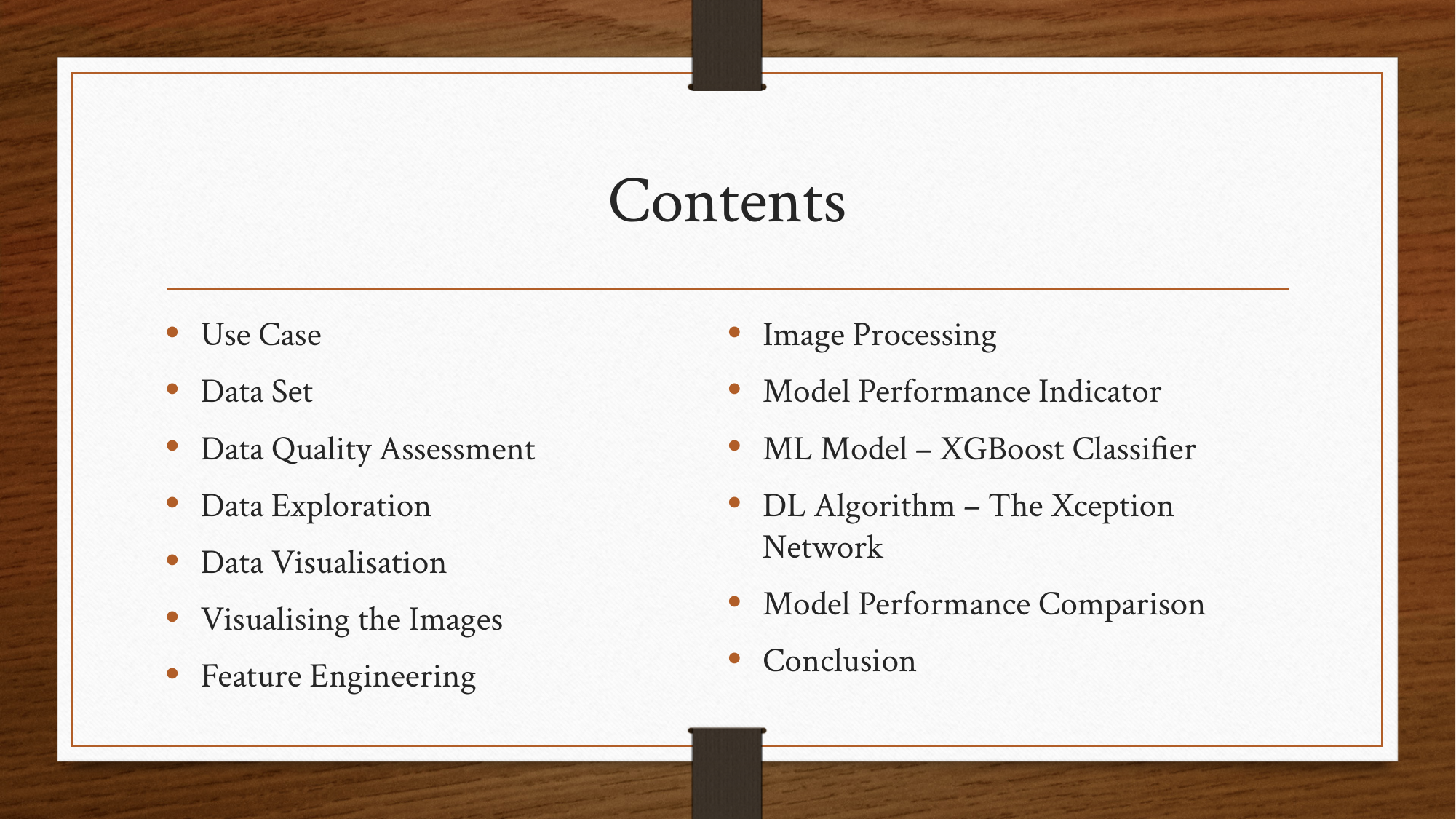

# Contents
Use Case
Data Set
Data Quality Assessment
Data Exploration
Data Visualisation
Visualising the Images
Feature Engineering
Image Processing
Model Performance Indicator
ML Model – XGBoost Classifier
DL Algorithm – The Xception Network
Model Performance Comparison
Conclusion